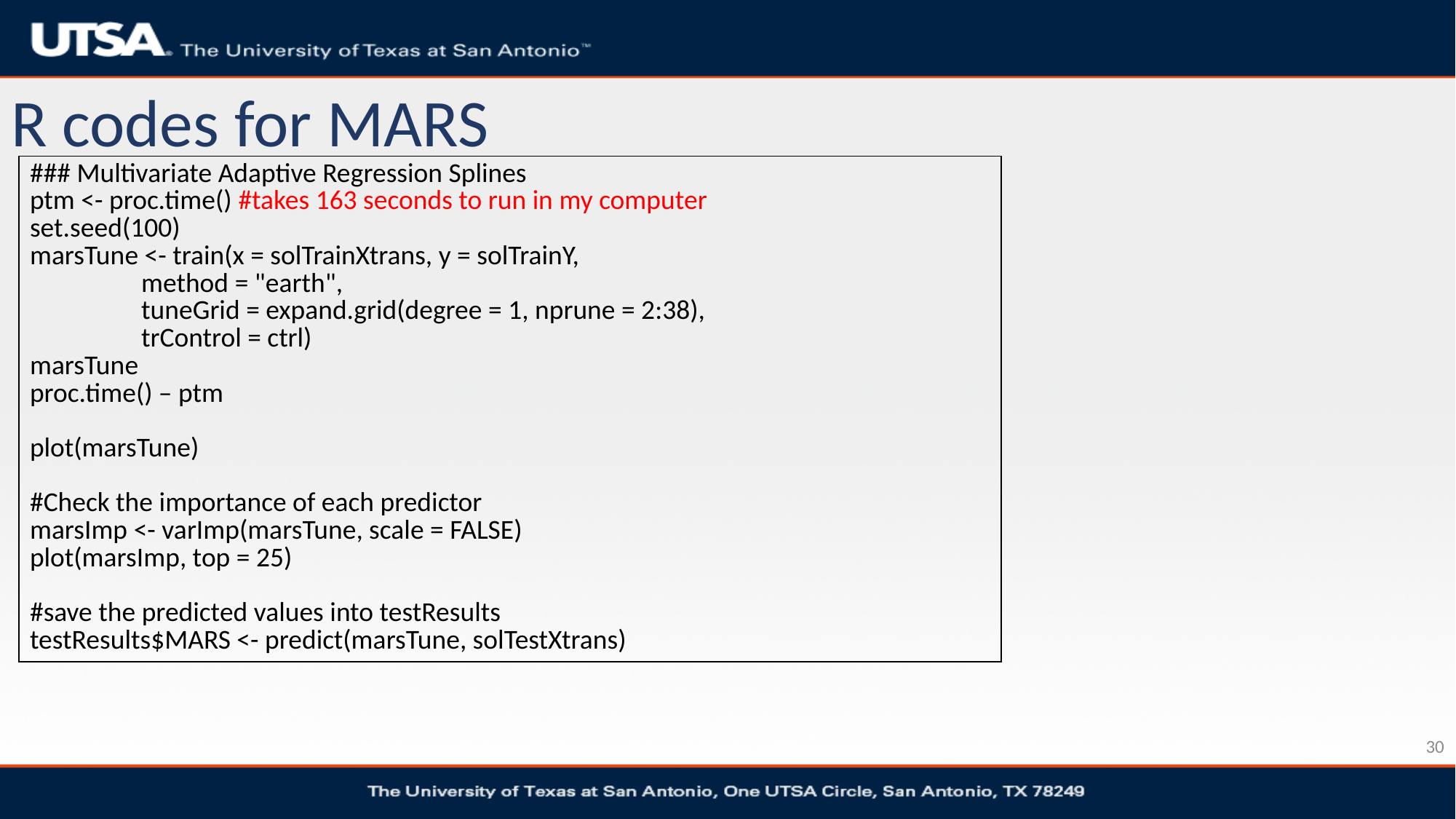

# R codes for MARS
| ### Multivariate Adaptive Regression Splines ptm <- proc.time() #takes 163 seconds to run in my computer set.seed(100) marsTune <- train(x = solTrainXtrans, y = solTrainY, method = "earth", tuneGrid = expand.grid(degree = 1, nprune = 2:38), trControl = ctrl) marsTune proc.time() – ptm plot(marsTune) #Check the importance of each predictor marsImp <- varImp(marsTune, scale = FALSE) plot(marsImp, top = 25) #save the predicted values into testResults testResults$MARS <- predict(marsTune, solTestXtrans) |
| --- |
30